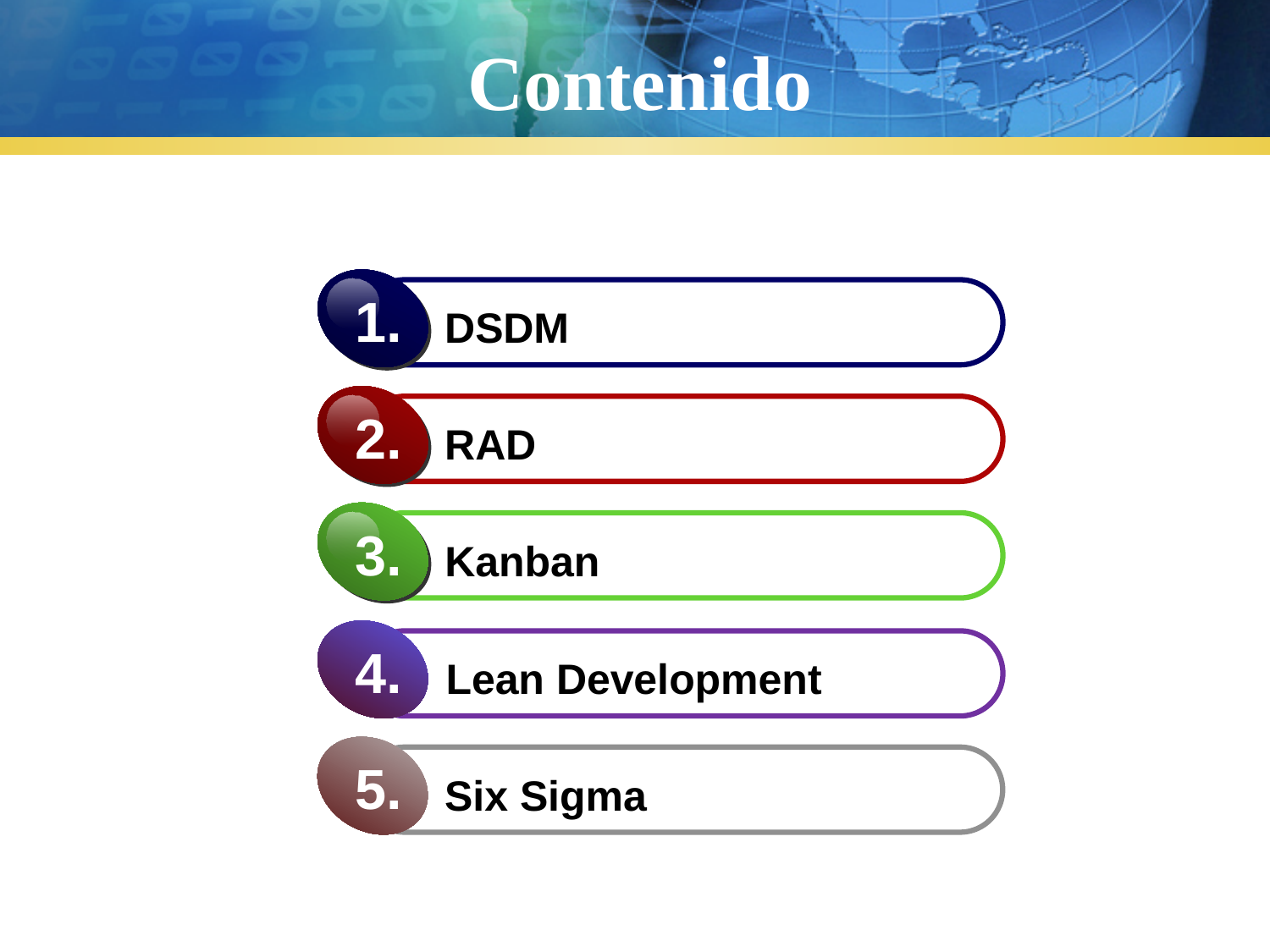

# Contenido

1.

DSDM

2.

RAD

3.

Kanban

4.

Lean Development

5.

Six Sigma